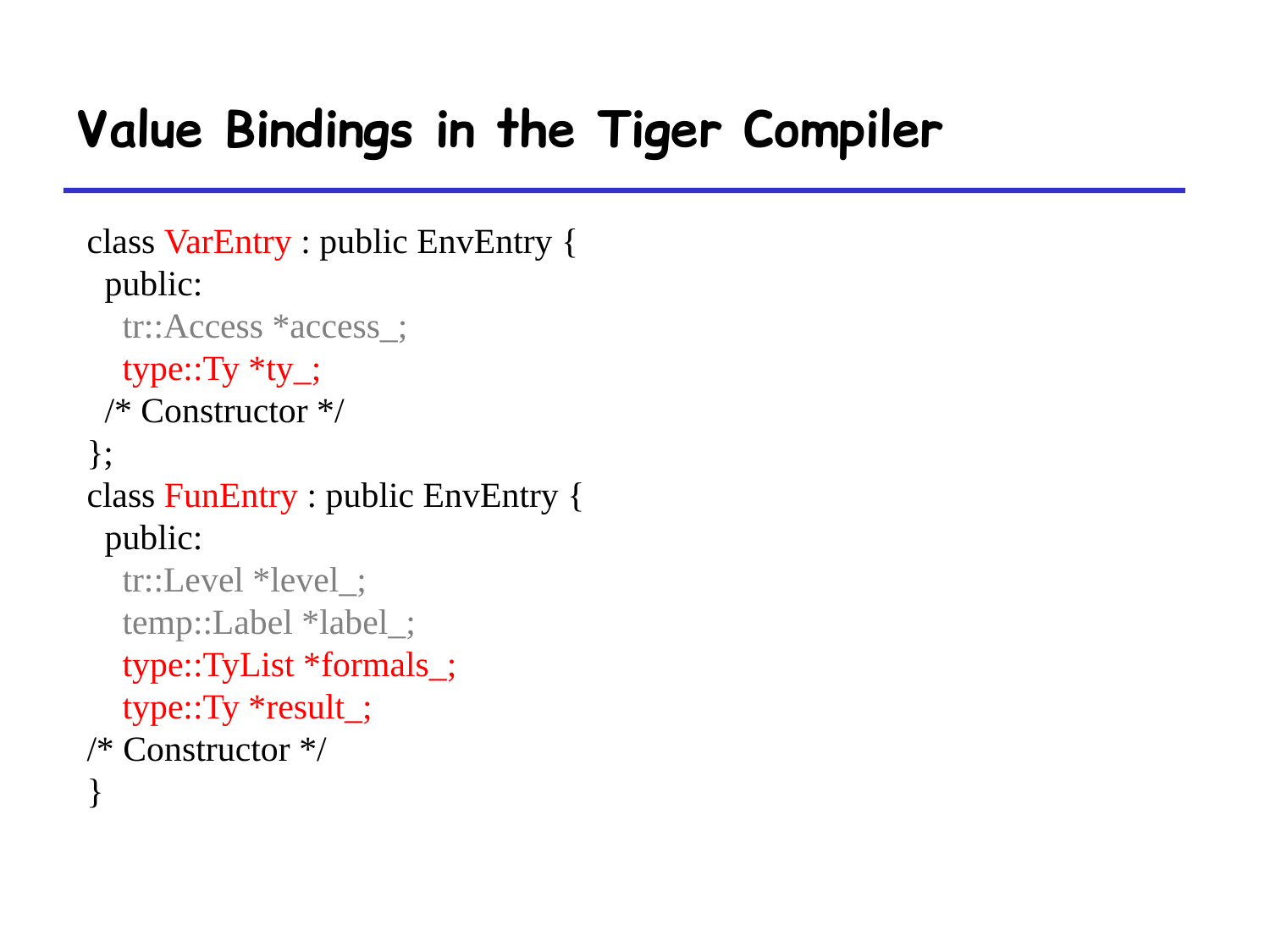

# Value Bindings in the Tiger Compiler
class VarEntry : public EnvEntry {
  public:
    tr::Access *access_;
    type::Ty *ty_;
  /* Constructor */
};
class FunEntry : public EnvEntry {
  public:
    tr::Level *level_;
    temp::Label *label_;
    type::TyList *formals_;
    type::Ty *result_;
/* Constructor */
}

10